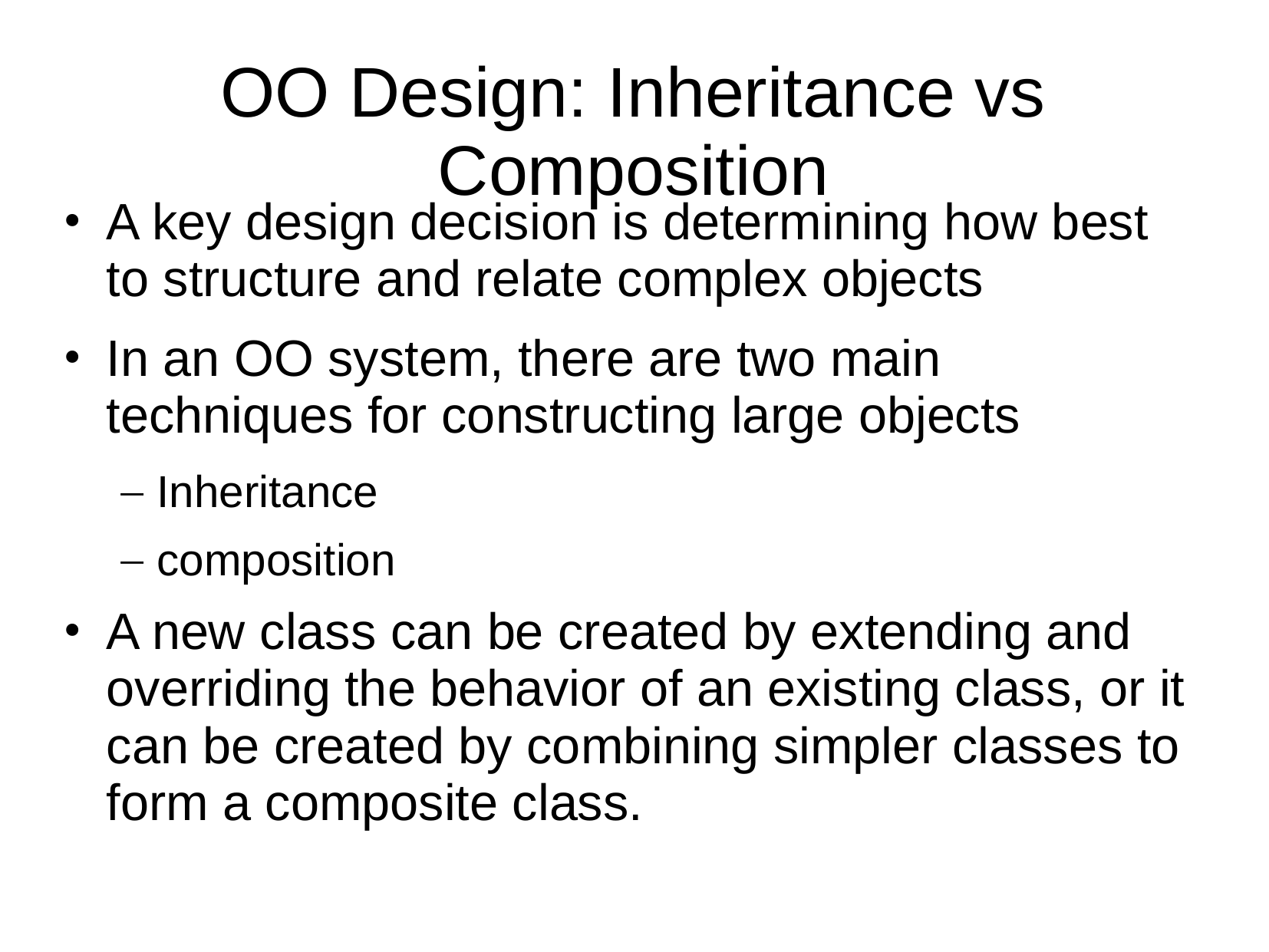

# OO Design: Inheritance vs Composition
A key design decision is determining how best to structure and relate complex objects
In an OO system, there are two main techniques for constructing large objects
Inheritance
composition
A new class can be created by extending and overriding the behavior of an existing class, or it can be created by combining simpler classes to form a composite class.